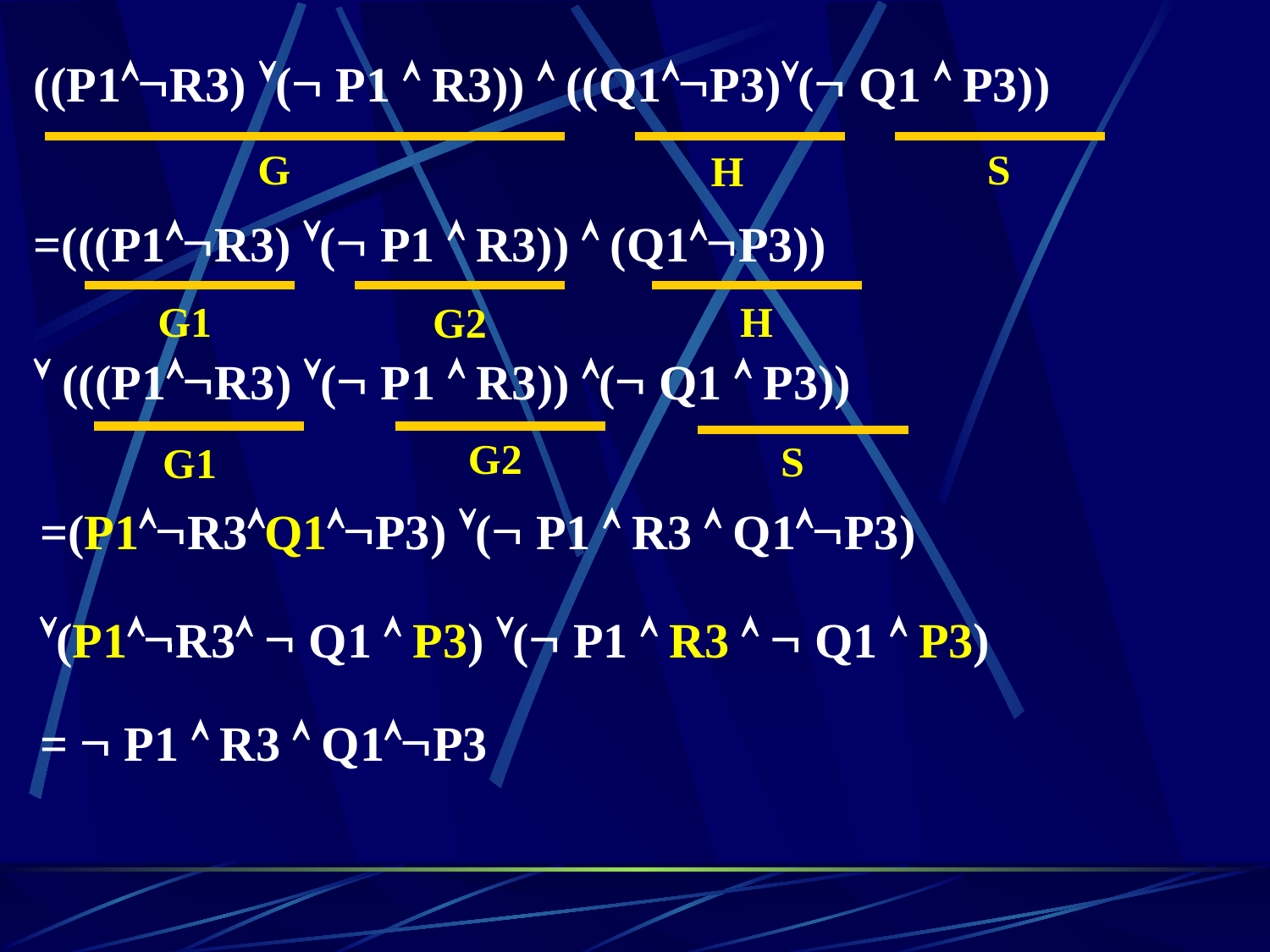

((P1∧¬R3) ∨(¬ P1 ∧ R3)) ∧ ((Q1∧¬P3)∨(¬ Q1 ∧ P3))

G
S
H
=(((P1∧¬R3) ∨(¬ P1 ∧ R3)) ∧ (Q1∧¬P3))

∨ (((P1∧¬R3) ∨(¬ P1 ∧ R3)) ∧(¬ Q1 ∧ P3))

G1
H
G2
G2
S
G1
=(P1∧¬R3∧Q1∧¬P3) ∨(¬ P1 ∧ R3 ∧ Q1∧¬P3)
∨(P1∧¬R3∧ ¬ Q1 ∧ P3) ∨(¬ P1 ∧ R3 ∧ ¬ Q1 ∧ P3)
= ¬ P1 ∧ R3 ∧ Q1∧¬P3
42